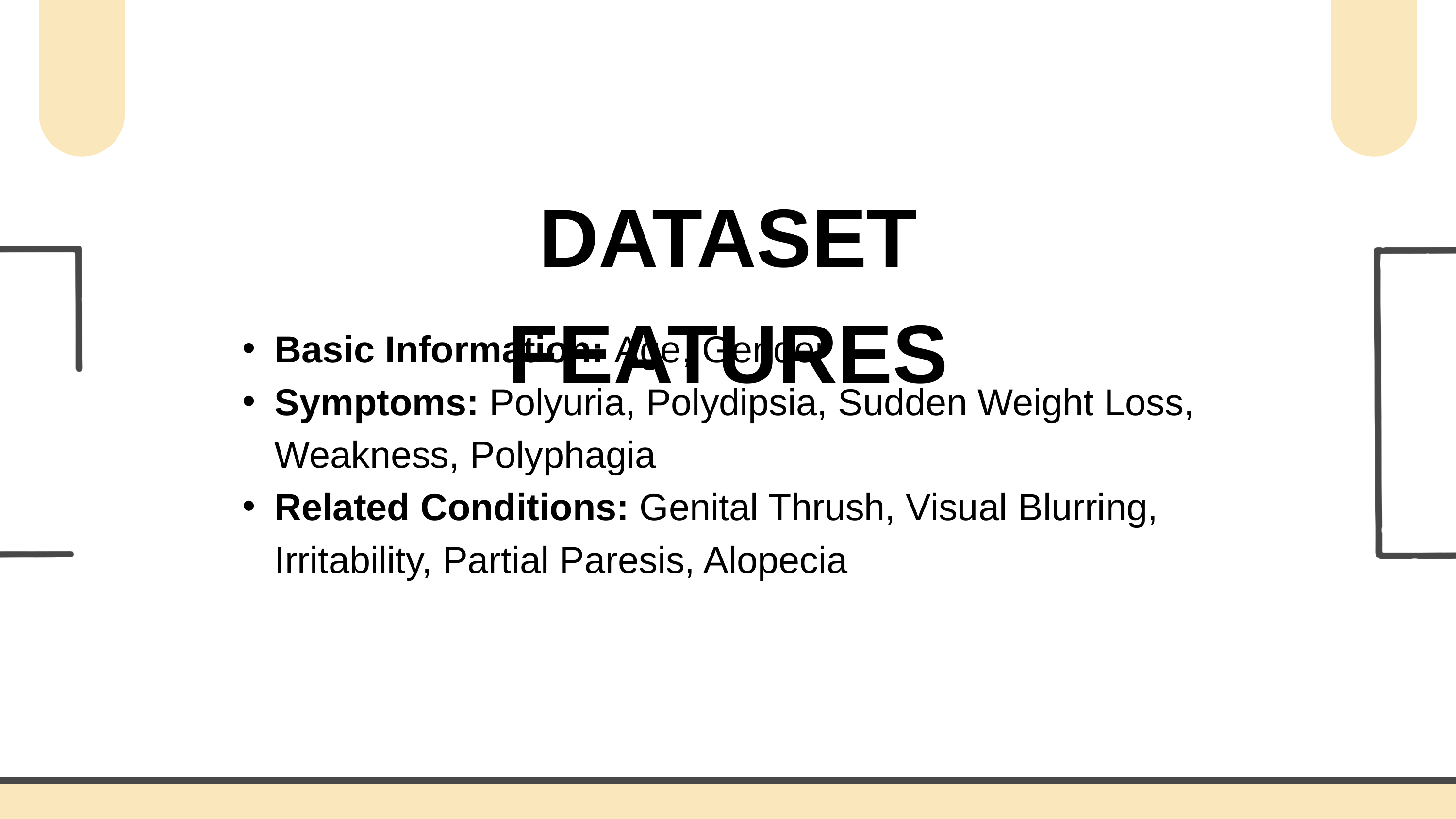

DATASET FEATURES

Basic Information: Age, Gender
Symptoms: Polyuria, Polydipsia, Sudden Weight Loss, Weakness, Polyphagia
Related Conditions: Genital Thrush, Visual Blurring, Irritability, Partial Paresis, Alopecia